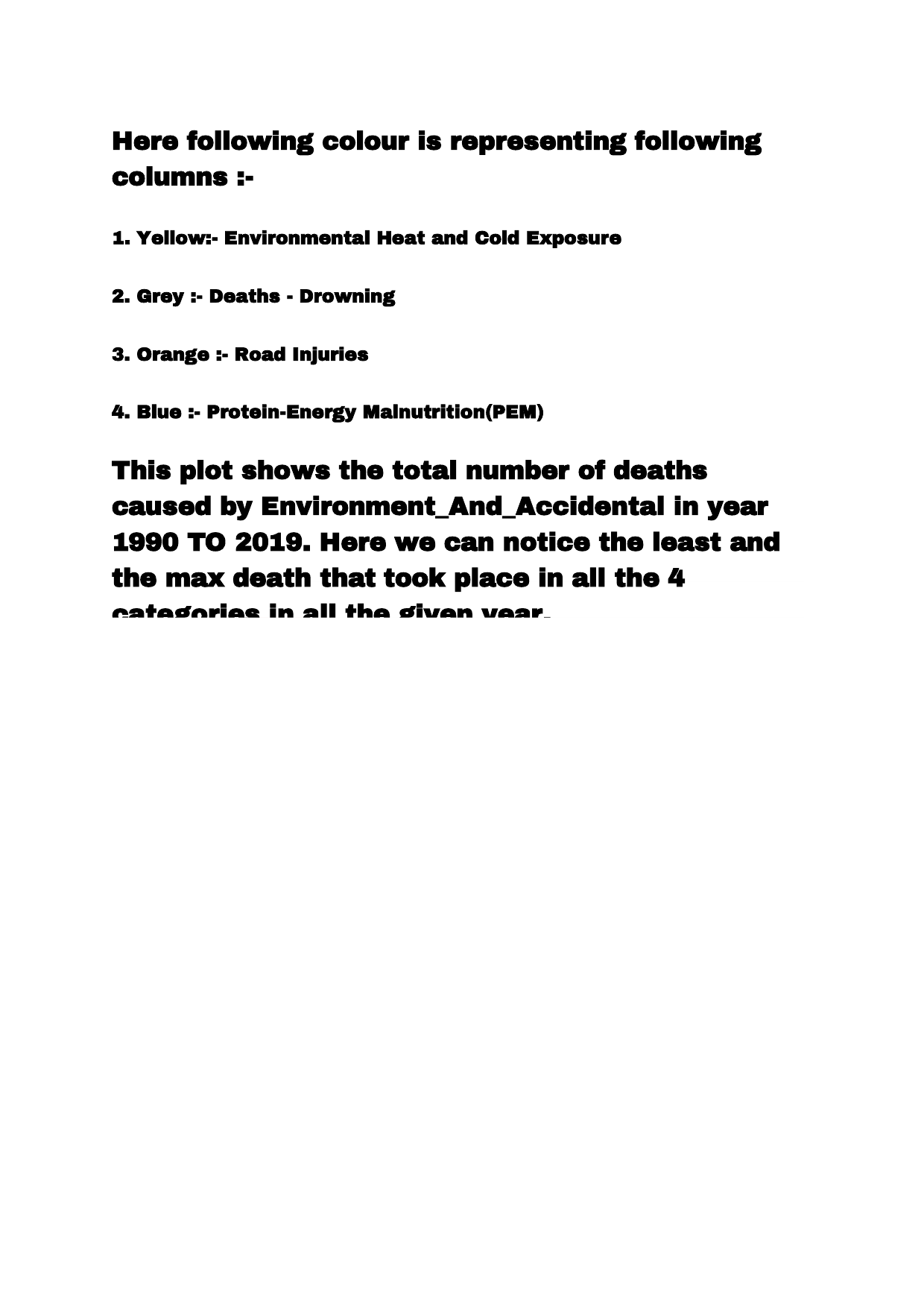

Here following colour is representing following columns :-

Yellow:- Environmental Heat and Cold Exposure

Grey :- Deaths - Drowning

Orange :- Road Injuries

Blue :- Protein-Energy Malnutrition(PEM)

This plot shows the total number of deaths caused by Environment_And_Accidental in year 1990 TO 2019. Here we can notice the least and the max death that took place in all the 4 categories in all the given year.